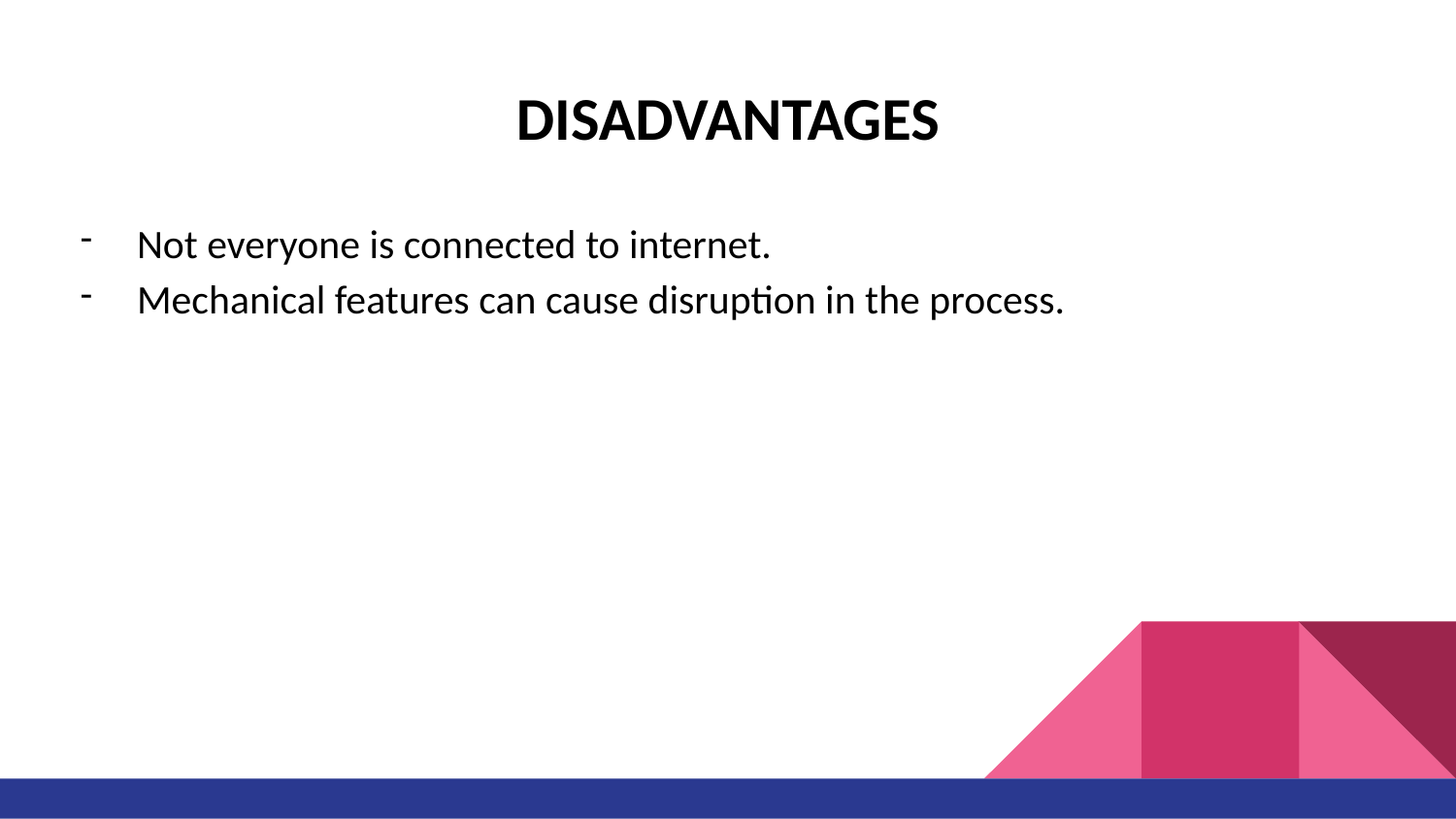

# DISADVANTAGES
Not everyone is connected to internet.
Mechanical features can cause disruption in the process.